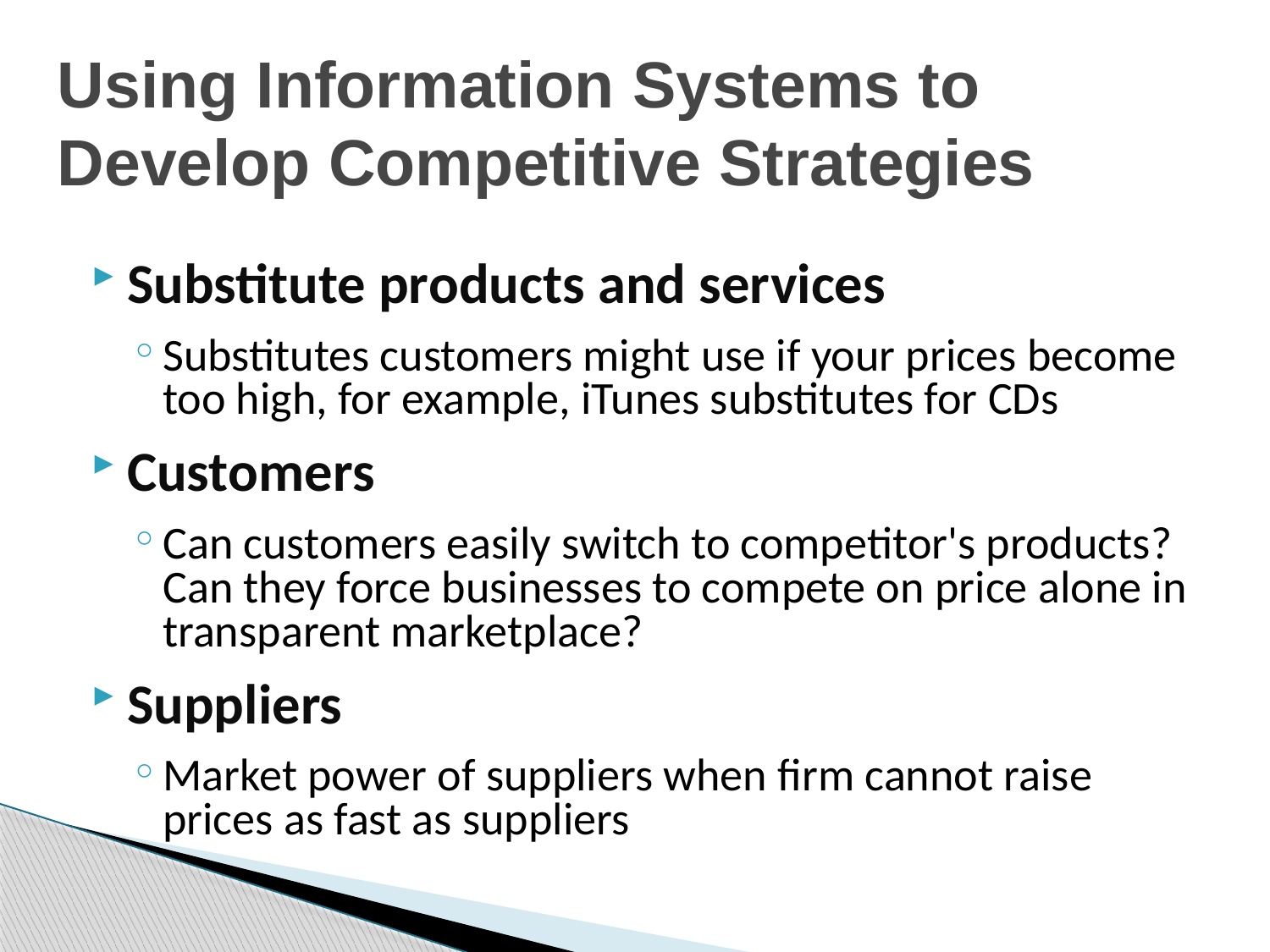

Using Information Systems to Develop Competitive Strategies

Substitute products and services
Substitutes customers might use if your prices become too high, for example, iTunes substitutes for CDs
Customers
Can customers easily switch to competitor's products? Can they force businesses to compete on price alone in transparent marketplace?
Suppliers
Market power of suppliers when firm cannot raise prices as fast as suppliers